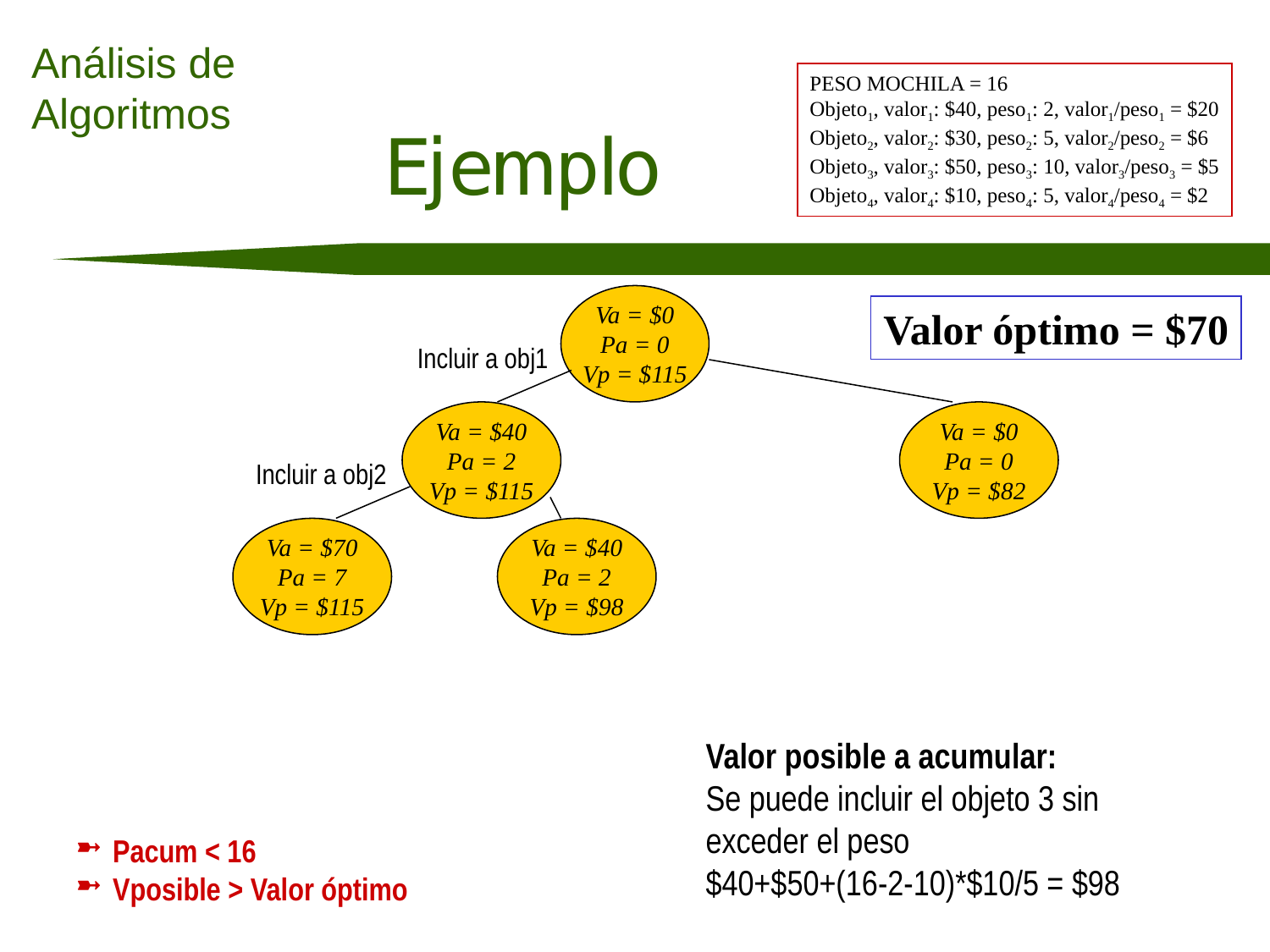

PESO MOCHILA = 16
Objeto1, valor1: $40, peso1: 2, valor1/peso1 = $20
Objeto2, valor2: $30, peso2: 5, valor2/peso2 = $6
Objeto3, valor3: $50, peso3: 10, valor3/peso3 = $5
Objeto4, valor4: $10, peso4: 5, valor4/peso4 = $2
# Ejemplo
Va = $0
Pa = 0
Vp = $115
Valor óptimo = $70
Incluir a obj1

Va = $40
Pa = 2
Vp = $115
Va = $0
Pa = 0
Vp = $82
Incluir a obj2

Va = $70
Pa = 7
Vp = $115
Va = $40
Pa = 2
Vp = $98
Valor posible a acumular:
Se puede incluir el objeto 3 sin exceder el peso
$40+$50+(16-2-10)*$10/5 = $98
 Pacum < 16
 Vposible > Valor óptimo